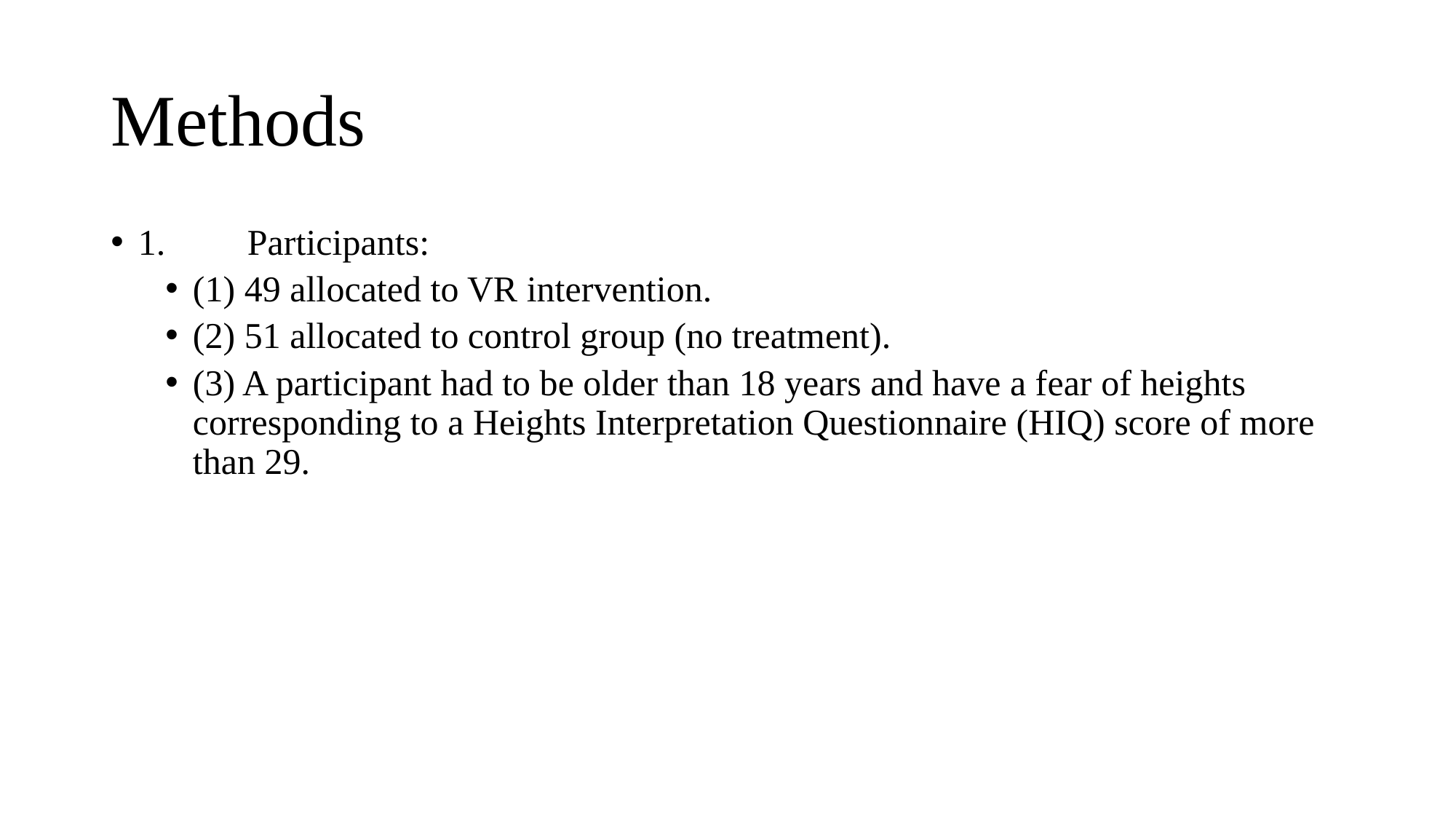

# Methods
1.	Participants:
(1) 49 allocated to VR intervention.
(2) 51 allocated to control group (no treatment).
(3) A participant had to be older than 18 years and have a fear of heights corresponding to a Heights Interpretation Questionnaire (HIQ) score of more than 29.